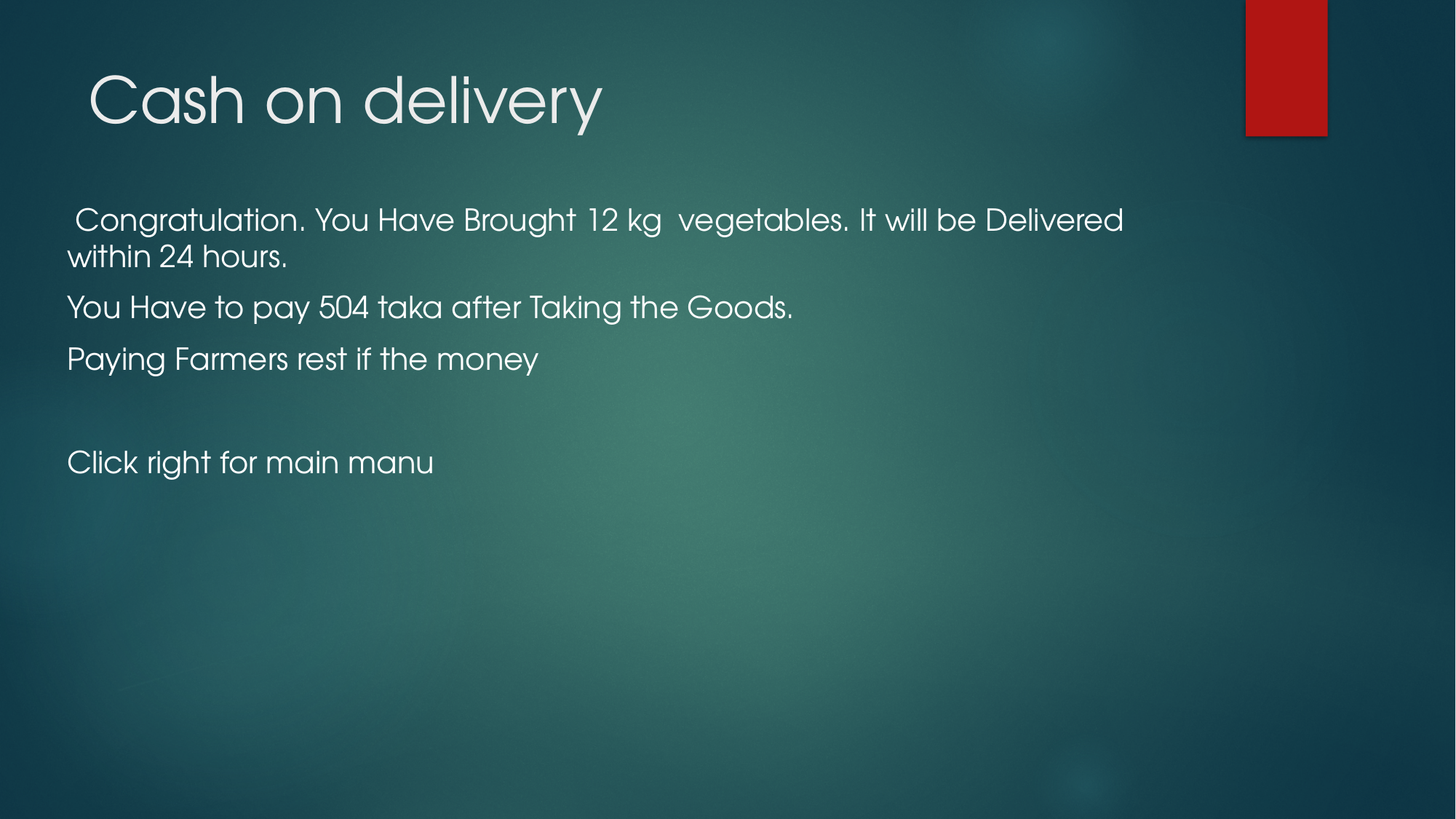

# Cash on delivery
 Congratulation. You Have Brought 12 kg  vegetables. It will be Delivered within 24 hours.
You Have to pay 504 taka after Taking the Goods.
Paying Farmers rest if the money

Click right for main manu